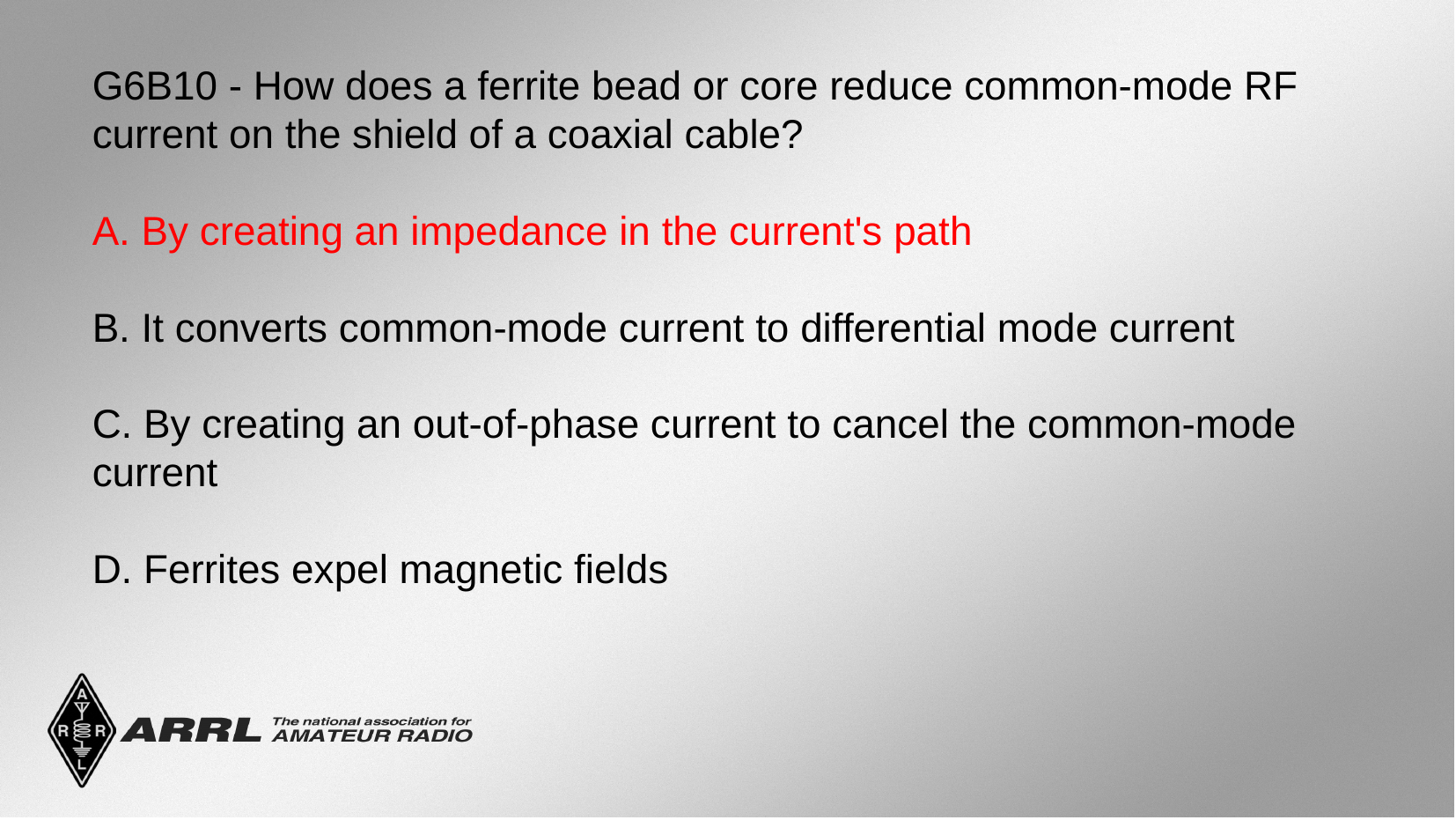

G6B10 - How does a ferrite bead or core reduce common-mode RF current on the shield of a coaxial cable?

A. By creating an impedance in the current's path

B. It converts common-mode current to differential mode current

C. By creating an out-of-phase current to cancel the common-mode current

D. Ferrites expel magnetic fields